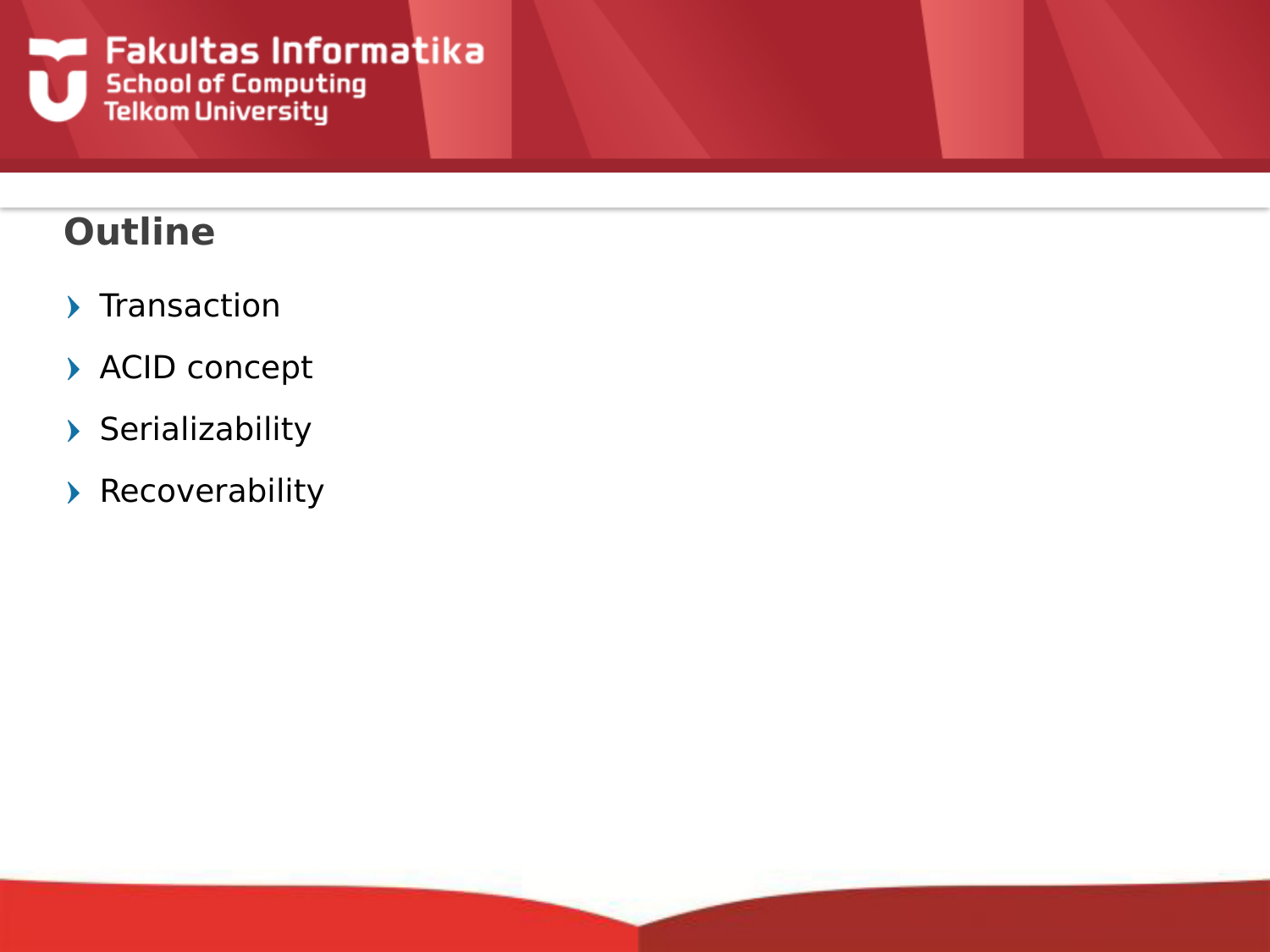

# Outline
Transaction
ACID concept
Serializability
Recoverability